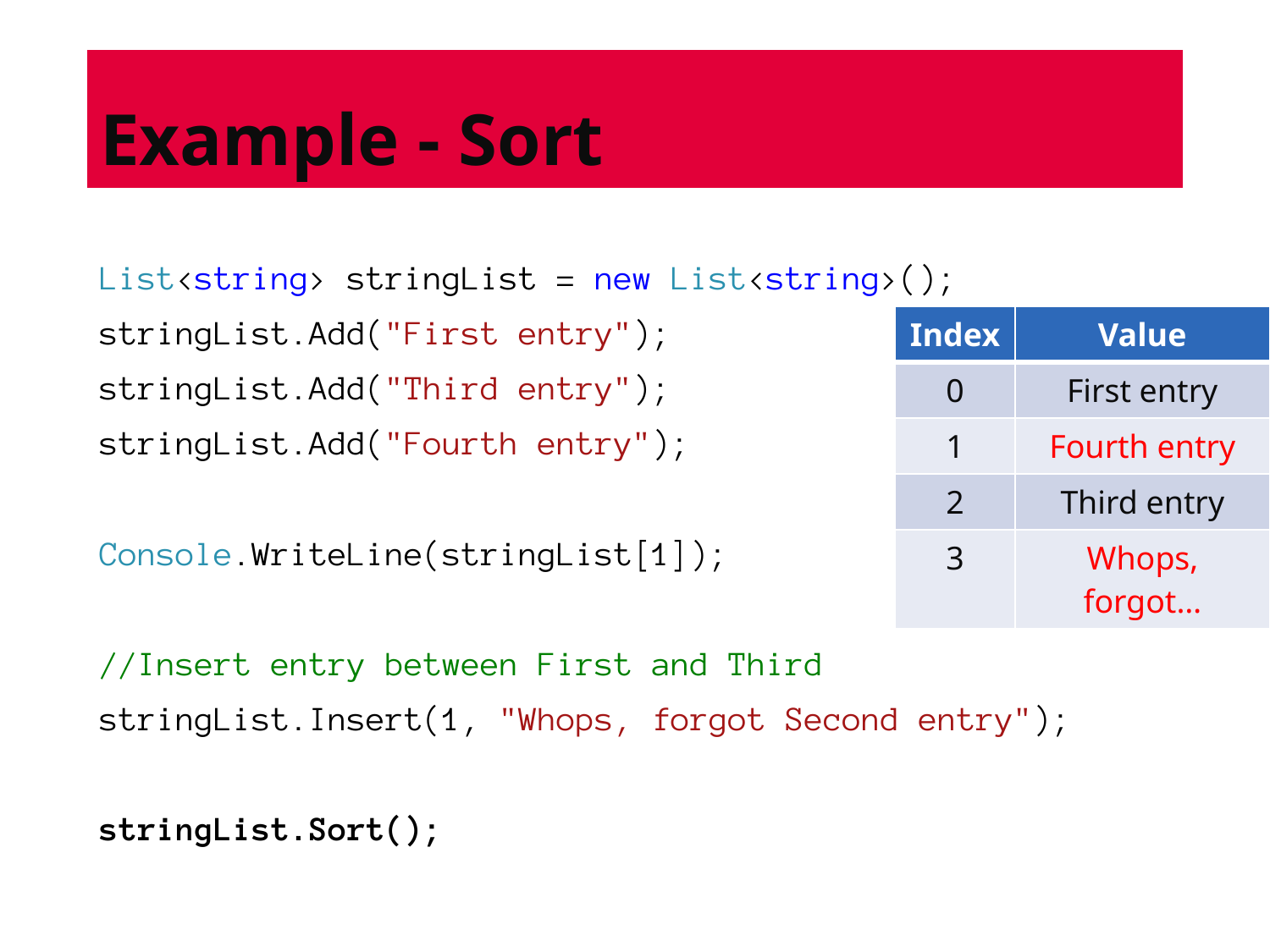

# Example - Sort
List<string> stringList = new List<string>();
stringList.Add("First entry");
stringList.Add("Third entry");
stringList.Add("Fourth entry");

Console.WriteLine(stringList[1]);

//Insert entry between First and Third
stringList.Insert(1, "Whops, forgot Second entry");

stringList.Sort();
| Index | Value |
| --- | --- |
| 0 | First entry |
| 1 | Whops, forgot… |
| 2 | Third entry |
| 3 | Fourth entry |
| Index | Value |
| --- | --- |
| 0 | First entry |
| 1 | Fourth entry |
| 2 | Third entry |
| 3 | Whops, forgot… |